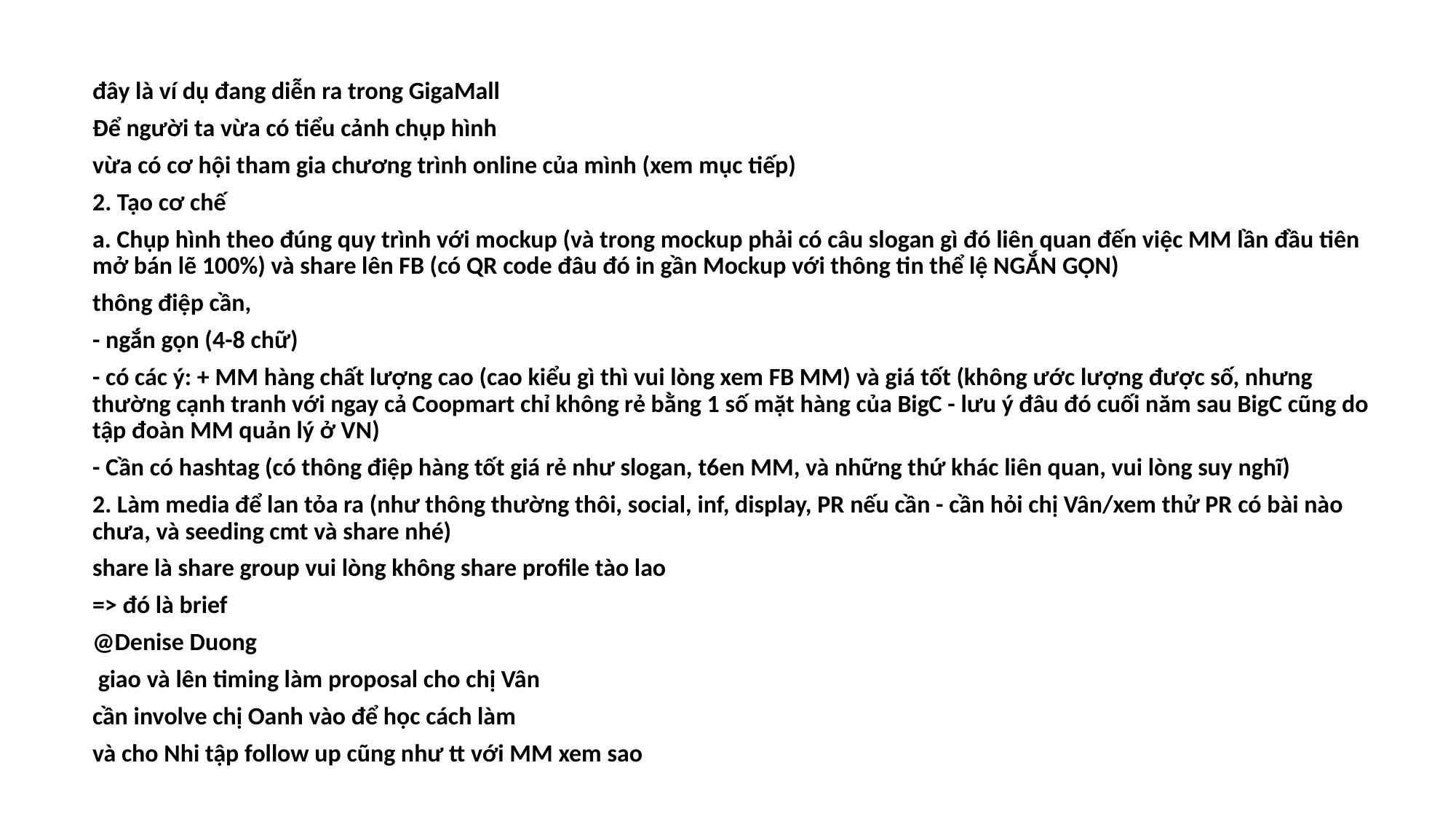

đây là ví dụ đang diễn ra trong GigaMall
Để người ta vừa có tiểu cảnh chụp hình
vừa có cơ hội tham gia chương trình online của mình (xem mục tiếp)
2. Tạo cơ chế
a. Chụp hình theo đúng quy trình với mockup (và trong mockup phải có câu slogan gì đó liên quan đến việc MM lần đầu tiên mở bán lẽ 100%) và share lên FB (có QR code đâu đó in gần Mockup với thông tin thể lệ NGẮN GỌN)
thông điệp cần,
- ngắn gọn (4-8 chữ)
- có các ý: + MM hàng chất lượng cao (cao kiểu gì thì vui lòng xem FB MM) và giá tốt (không ước lượng được số, nhưng thường cạnh tranh với ngay cả Coopmart chỉ không rẻ bằng 1 số mặt hàng của BigC - lưu ý đâu đó cuối năm sau BigC cũng do tập đoàn MM quản lý ở VN)
- Cần có hashtag (có thông điệp hàng tốt giá rẻ như slogan, t6en MM, và những thứ khác liên quan, vui lòng suy nghĩ)
2. Làm media để lan tỏa ra (như thông thường thôi, social, inf, display, PR nếu cần - cần hỏi chị Vân/xem thử PR có bài nào chưa, và seeding cmt và share nhé)
share là share group vui lòng không share profile tào lao
=> đó là brief
@Denise Duong
 giao và lên timing làm proposal cho chị Vân
cần involve chị Oanh vào để học cách làm
và cho Nhi tập follow up cũng như tt với MM xem sao